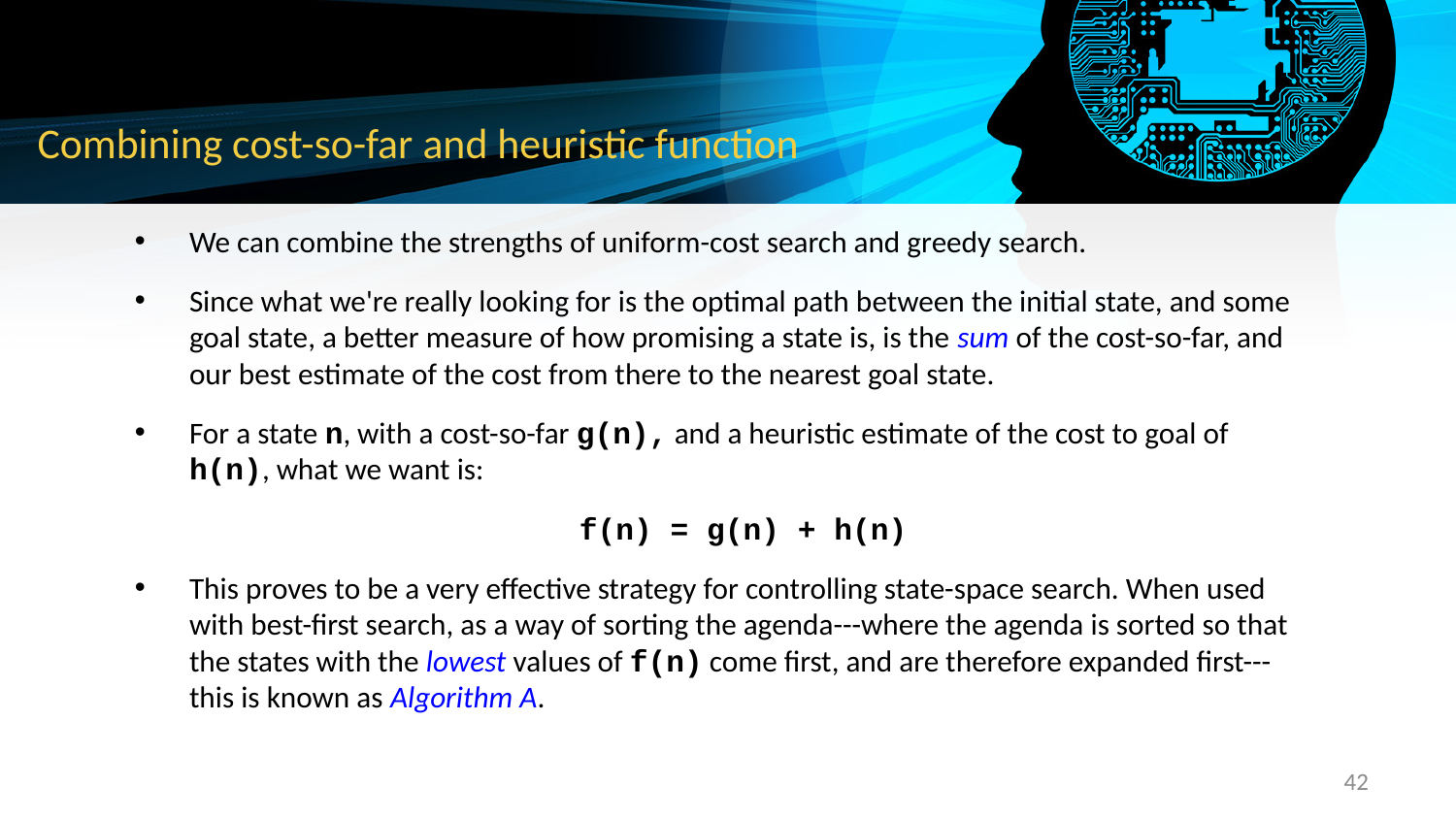

# Combining cost-so-far and heuristic function
We can combine the strengths of uniform-cost search and greedy search.

Since what we're really looking for is the optimal path between the initial state, and some goal state, a better measure of how promising a state is, is the sum of the cost-so-far, and our best estimate of the cost from there to the nearest goal state.

For a state n, with a cost-so-far g(n), and a heuristic estimate of the cost to goal of h(n), what we want is:

	f(n) = g(n) + h(n)

This proves to be a very effective strategy for controlling state-space search. When used with best-first search, as a way of sorting the agenda---where the agenda is sorted so that the states with the lowest values of f(n) come first, and are therefore expanded first---this is known as Algorithm A.
42